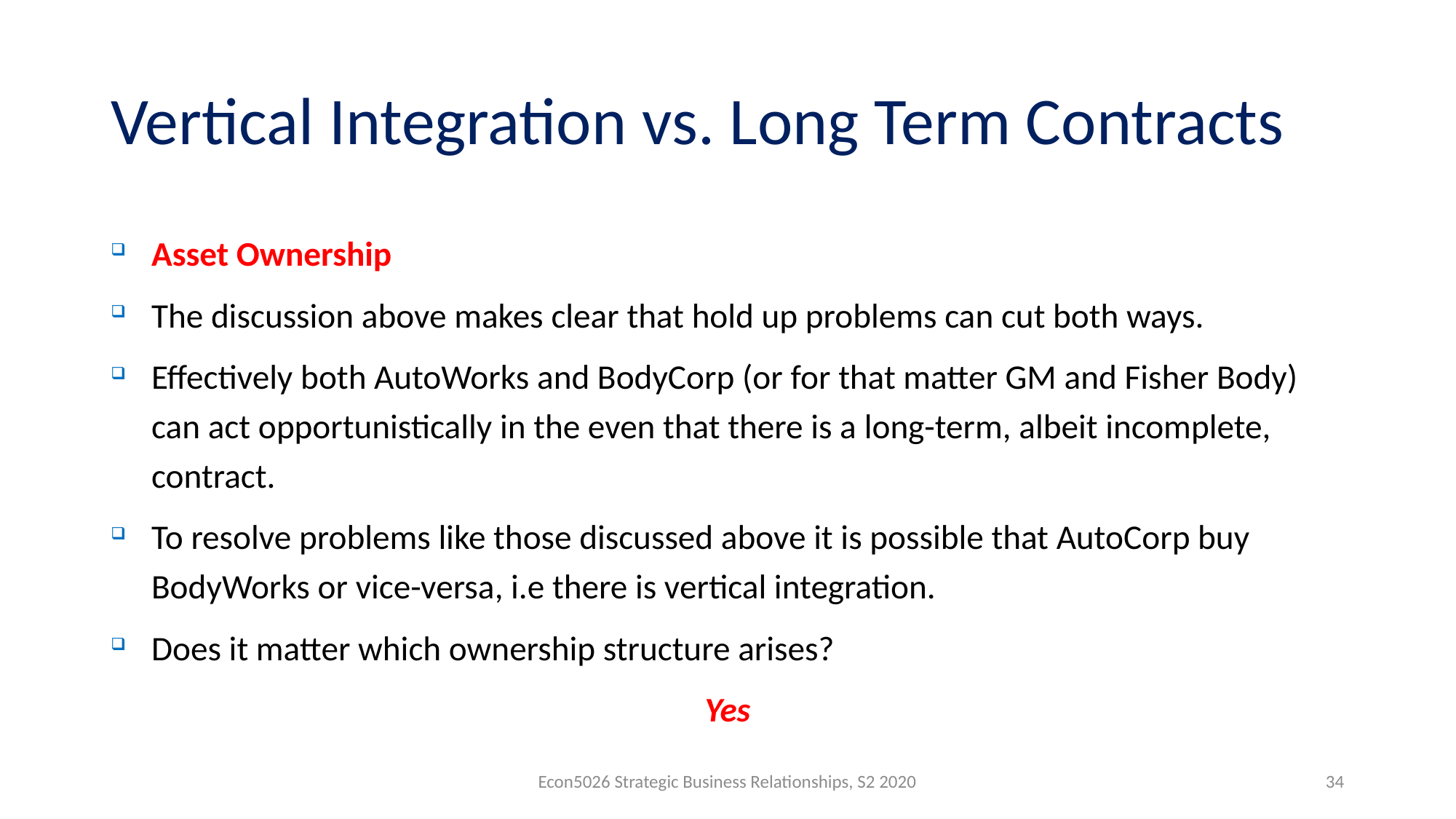

# Vertical Integration vs. Long Term Contracts
Asset Ownership
The discussion above makes clear that hold up problems can cut both ways.
Effectively both AutoWorks and BodyCorp (or for that matter GM and Fisher Body) can act opportunistically in the even that there is a long-term, albeit incomplete, contract.
To resolve problems like those discussed above it is possible that AutoCorp buy BodyWorks or vice-versa, i.e there is vertical integration.
Does it matter which ownership structure arises?
Yes

Econ5026 Strategic Business Relationships, S2 2020
34